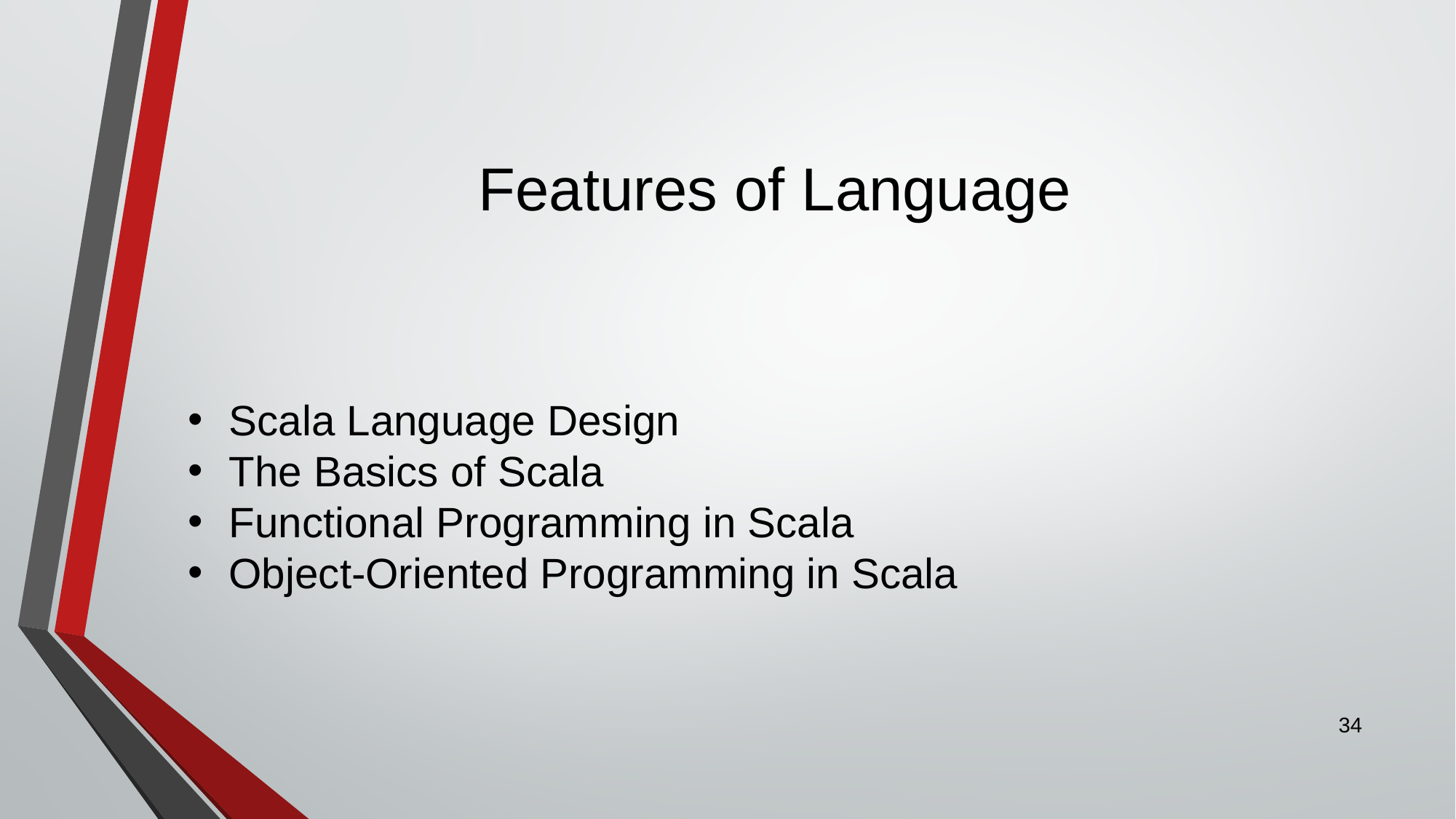

# Features of Language
Scala Language Design
The Basics of Scala
Functional Programming in Scala
Object-Oriented Programming in Scala
34